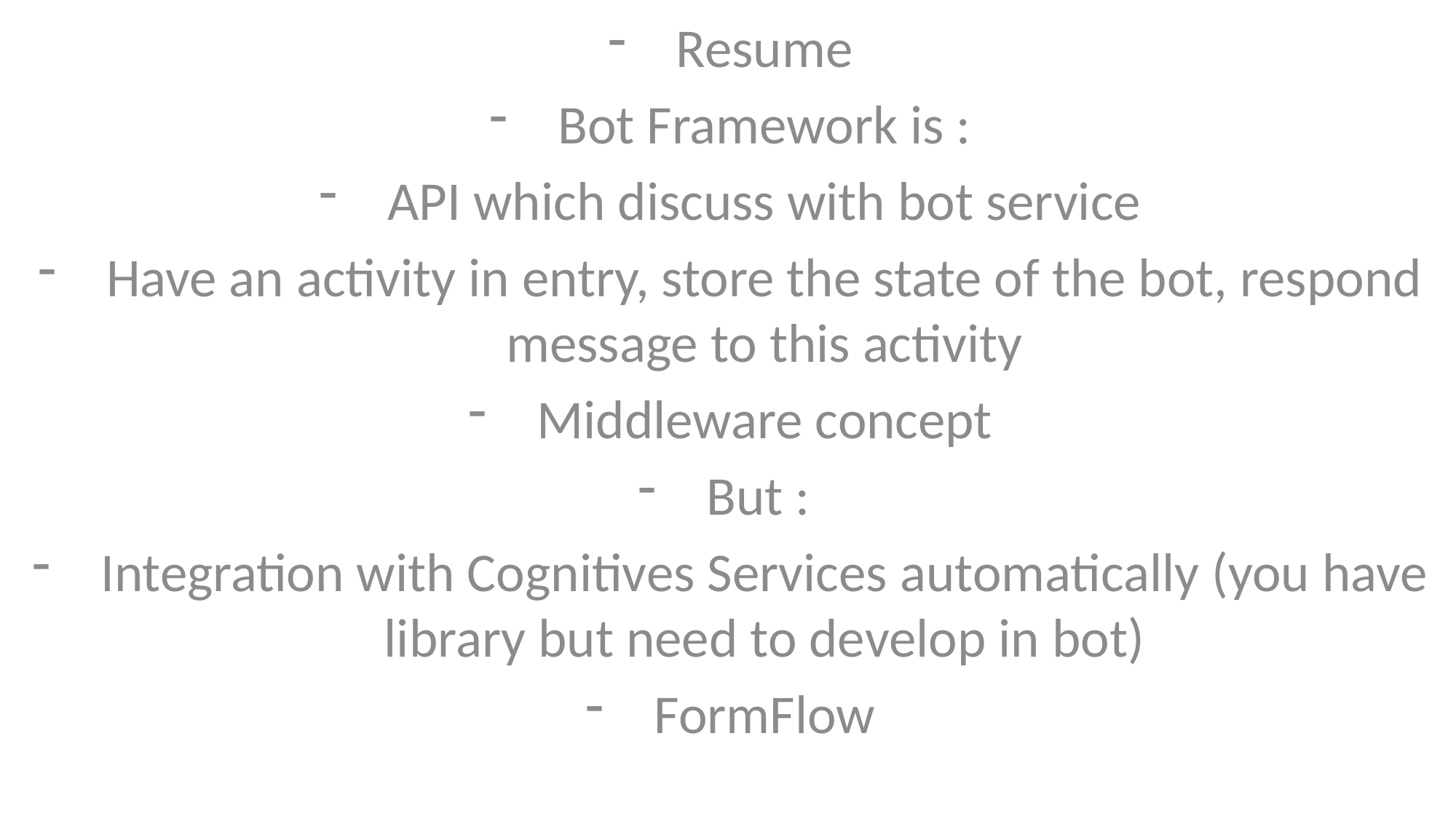

Resume
Bot Framework is :
API which discuss with bot service
Have an activity in entry, store the state of the bot, respond message to this activity
Middleware concept
But :
Integration with Cognitives Services automatically (you have library but need to develop in bot)
FormFlow